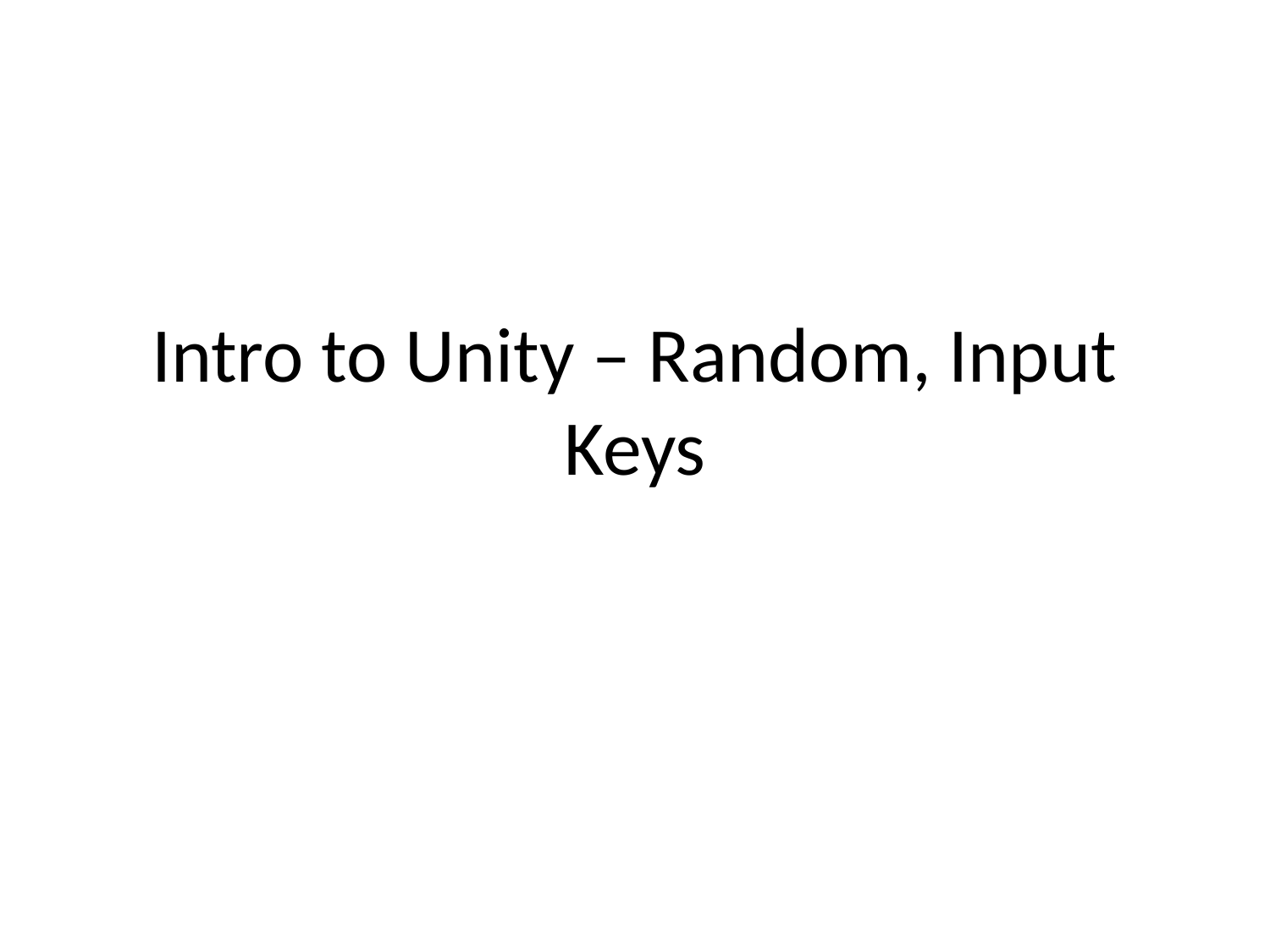

# Intro to Unity – Random, Input Keys